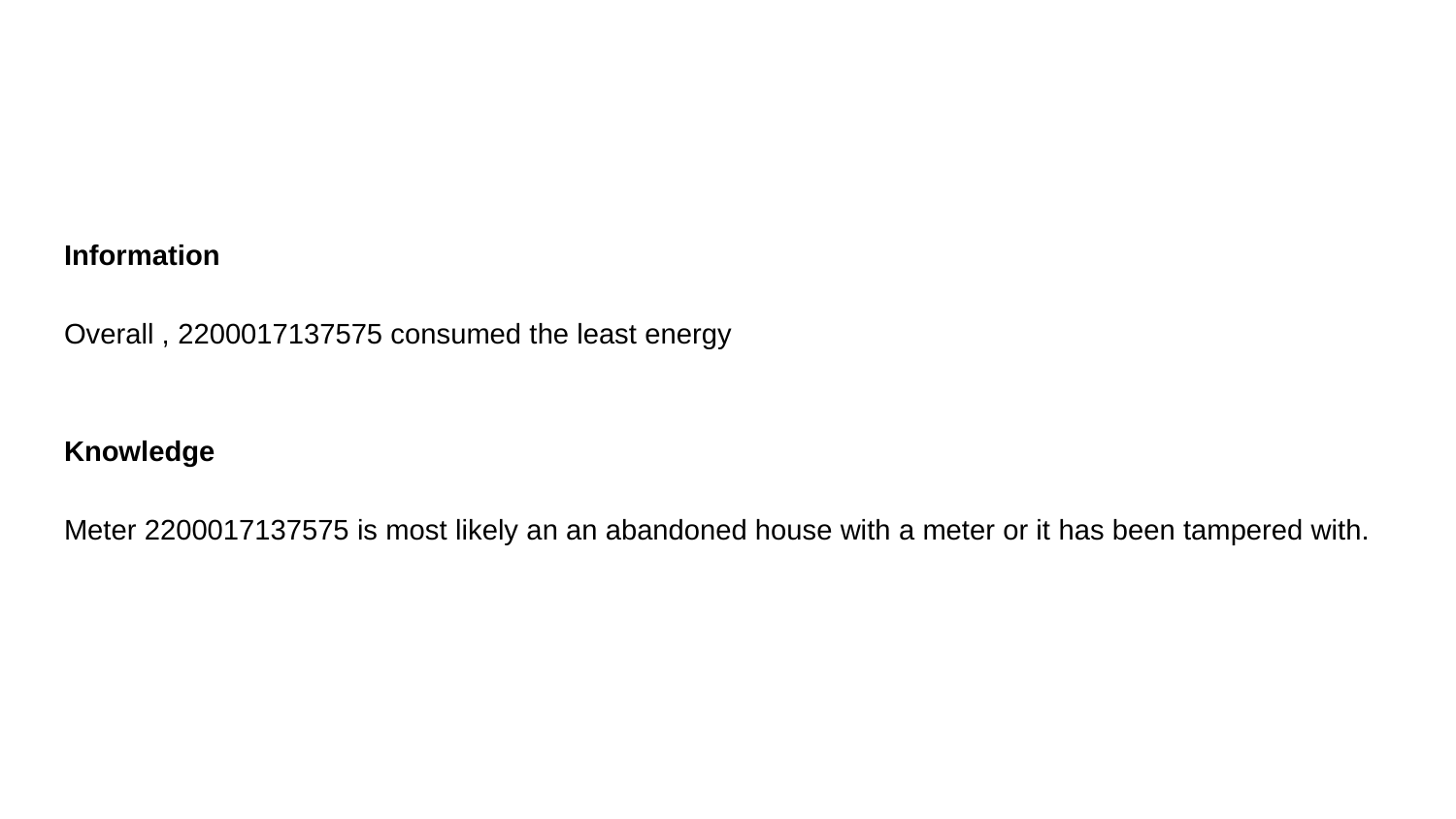

Information

Overall , 2200017137575 consumed the least energy

Knowledge

Meter 2200017137575 is most likely an an abandoned house with a meter or it has been tampered with.